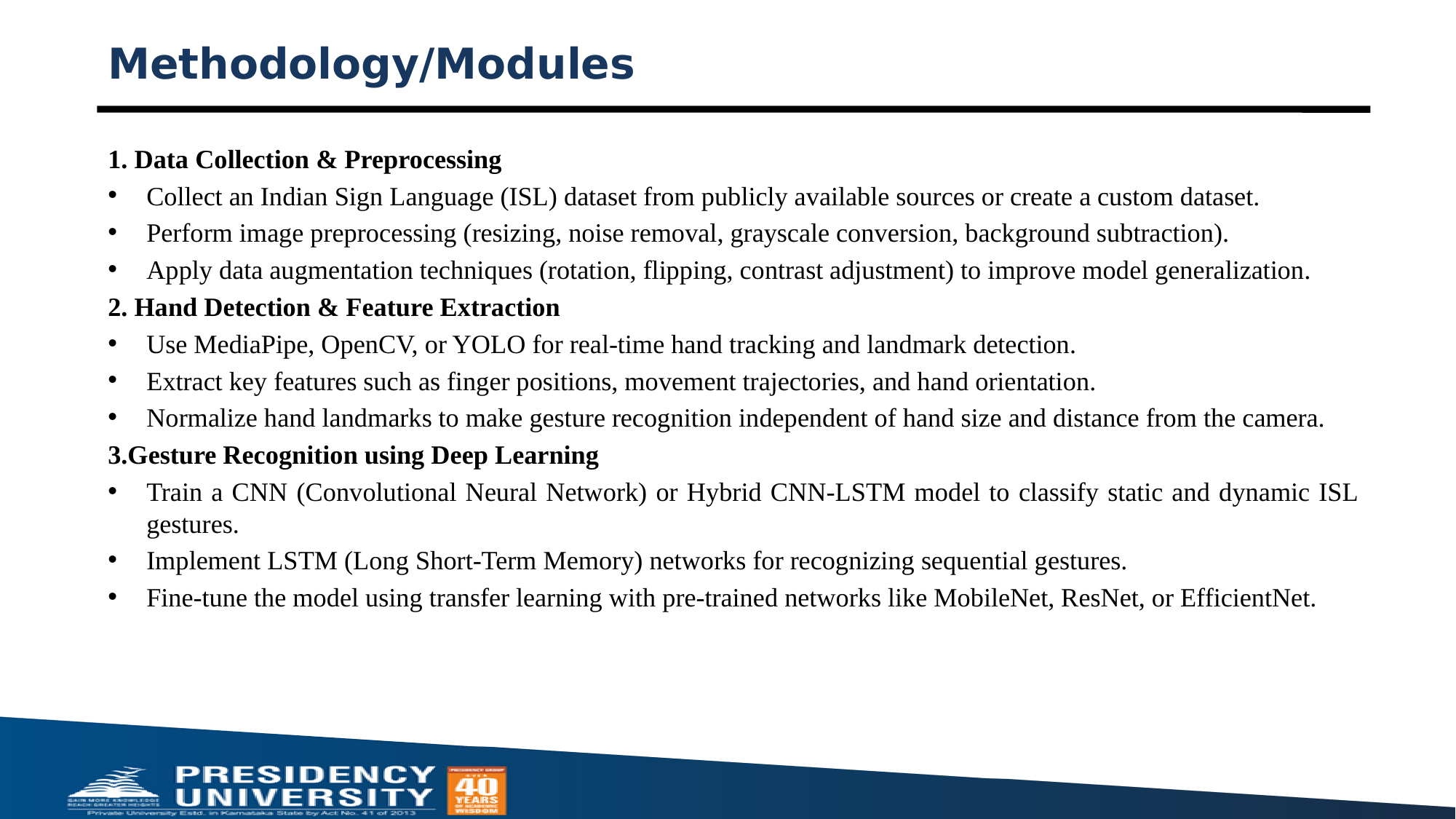

# Methodology/Modules
1. Data Collection & Preprocessing
Collect an Indian Sign Language (ISL) dataset from publicly available sources or create a custom dataset.
Perform image preprocessing (resizing, noise removal, grayscale conversion, background subtraction).
Apply data augmentation techniques (rotation, flipping, contrast adjustment) to improve model generalization.
2. Hand Detection & Feature Extraction
Use MediaPipe, OpenCV, or YOLO for real-time hand tracking and landmark detection.
Extract key features such as finger positions, movement trajectories, and hand orientation.
Normalize hand landmarks to make gesture recognition independent of hand size and distance from the camera.
3.Gesture Recognition using Deep Learning
Train a CNN (Convolutional Neural Network) or Hybrid CNN-LSTM model to classify static and dynamic ISL gestures.
Implement LSTM (Long Short-Term Memory) networks for recognizing sequential gestures.
Fine-tune the model using transfer learning with pre-trained networks like MobileNet, ResNet, or EfficientNet.